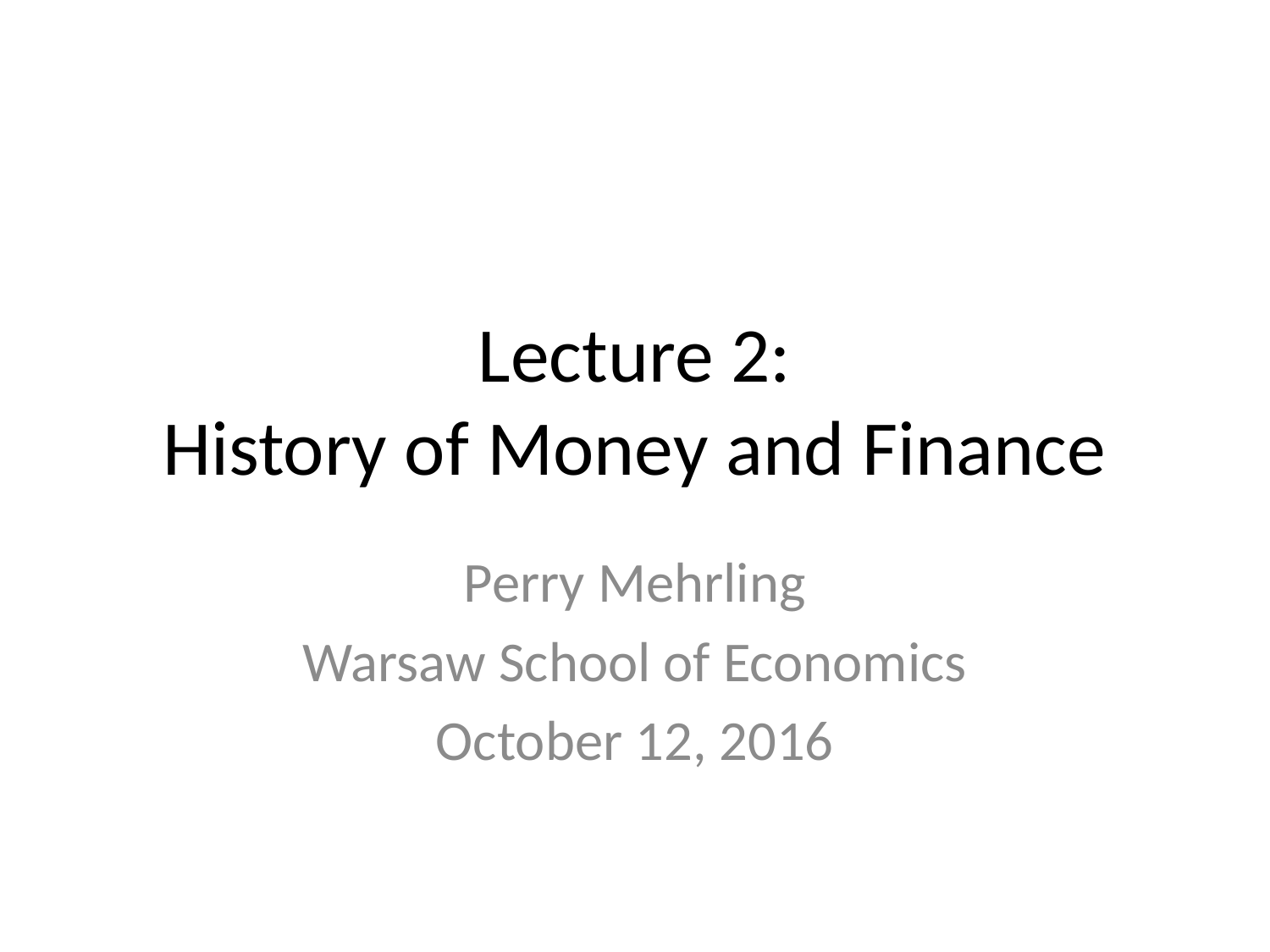

# Lecture 2: History of Money and Finance
Perry Mehrling
Warsaw School of Economics
October 12, 2016